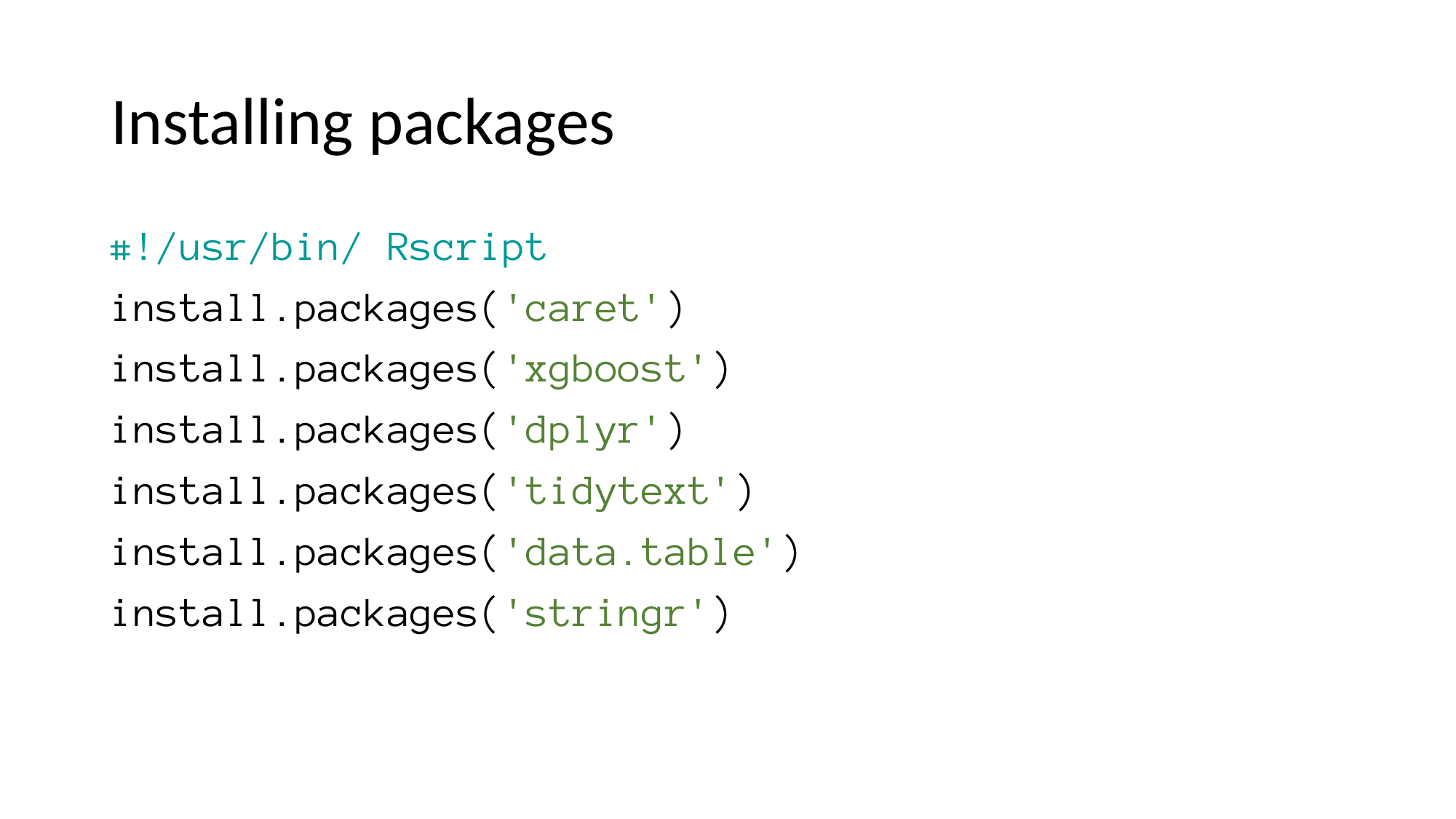

# Installing packages
#!/usr/bin/ Rscript
install.packages('caret')
install.packages('xgboost')
install.packages('dplyr')
install.packages('tidytext')
install.packages('data.table')
install.packages('stringr')